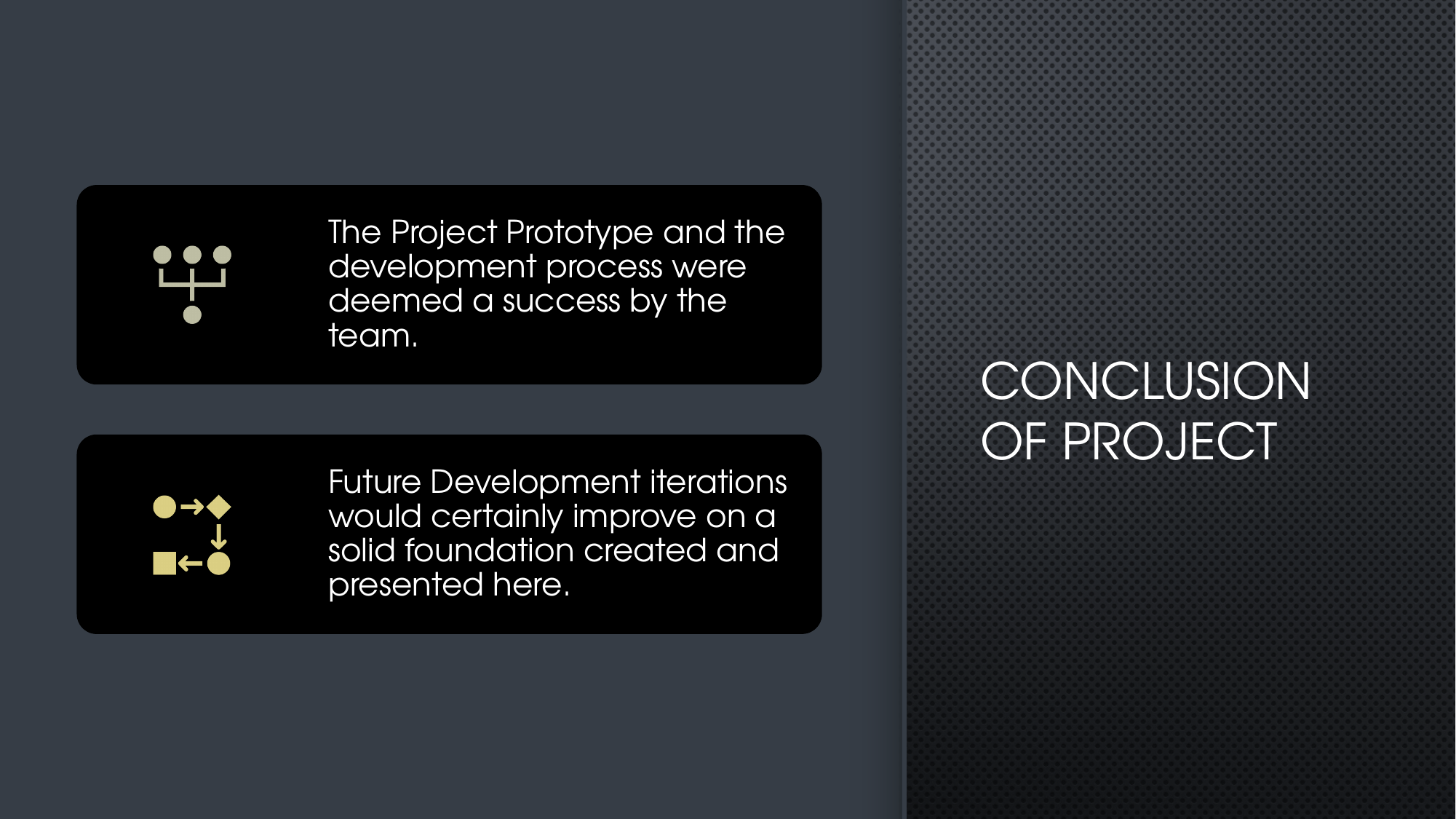

# Conclusion of Project
The Project Prototype and the development process were deemed a success by the team.
Future Development iterations would certainly improve on a solid foundation created and presented here.